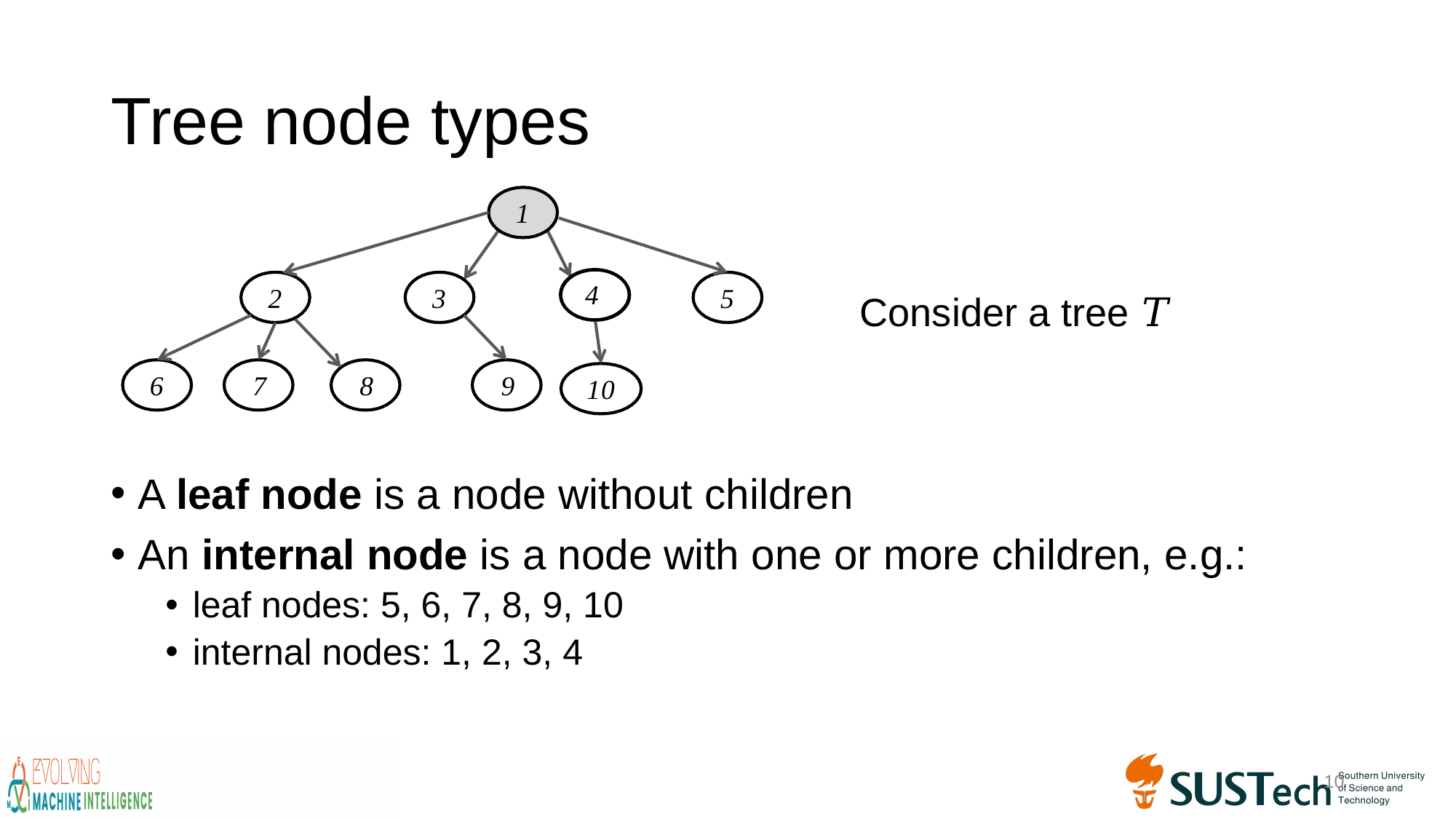

# Tree node types

1

4
2
3
5
Consider a tree 𝑇

6	7	8	9
10
A leaf node is a node without children
An internal node is a node with one or more children, e.g.:
leaf nodes: 5, 6, 7, 8, 9, 10
internal nodes: 1, 2, 3, 4
10